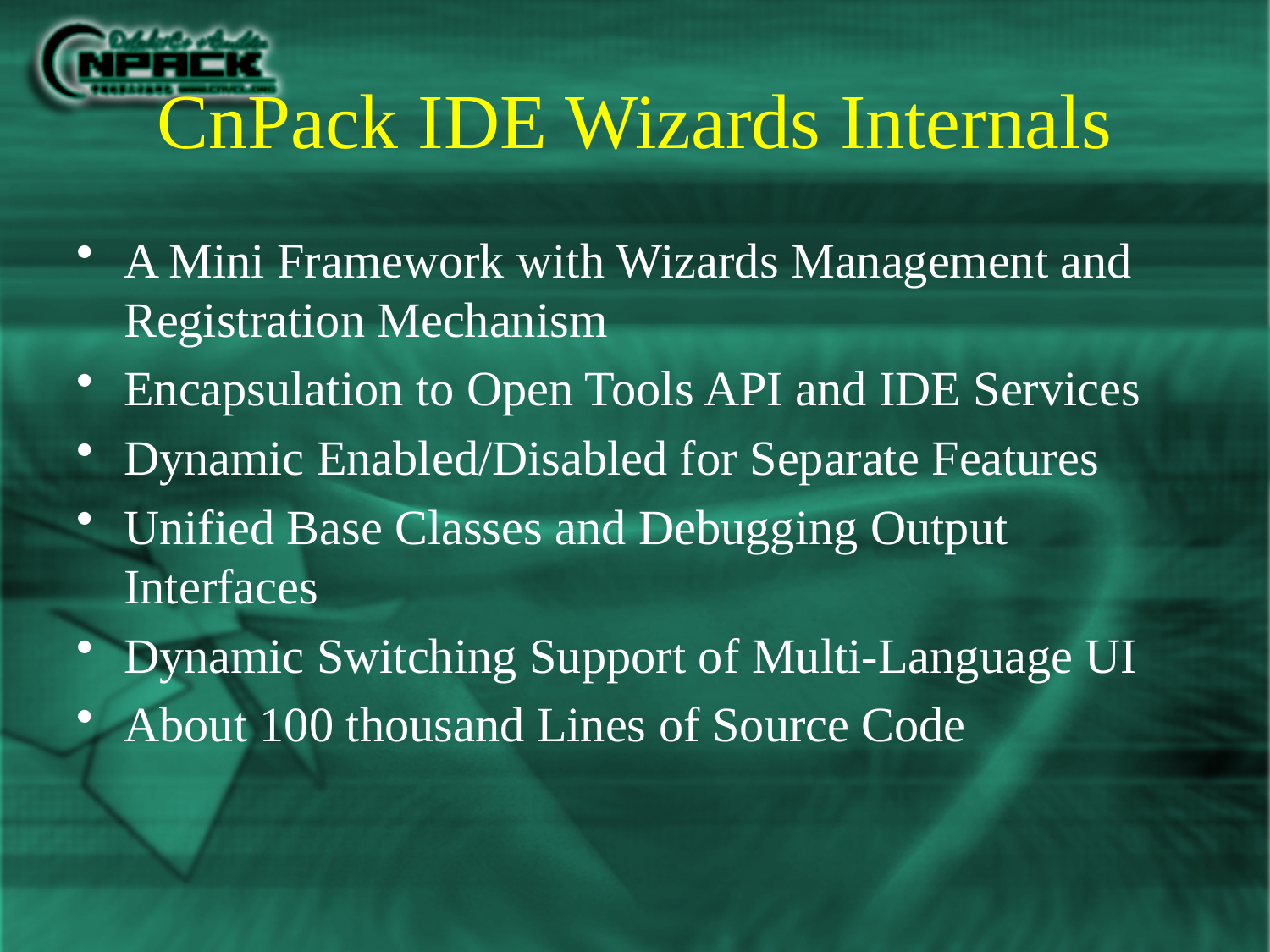

# CnPack IDE Wizards Internals
A Mini Framework with Wizards Management and Registration Mechanism
Encapsulation to Open Tools API and IDE Services
Dynamic Enabled/Disabled for Separate Features
Unified Base Classes and Debugging Output Interfaces
Dynamic Switching Support of Multi-Language UI
About 100 thousand Lines of Source Code